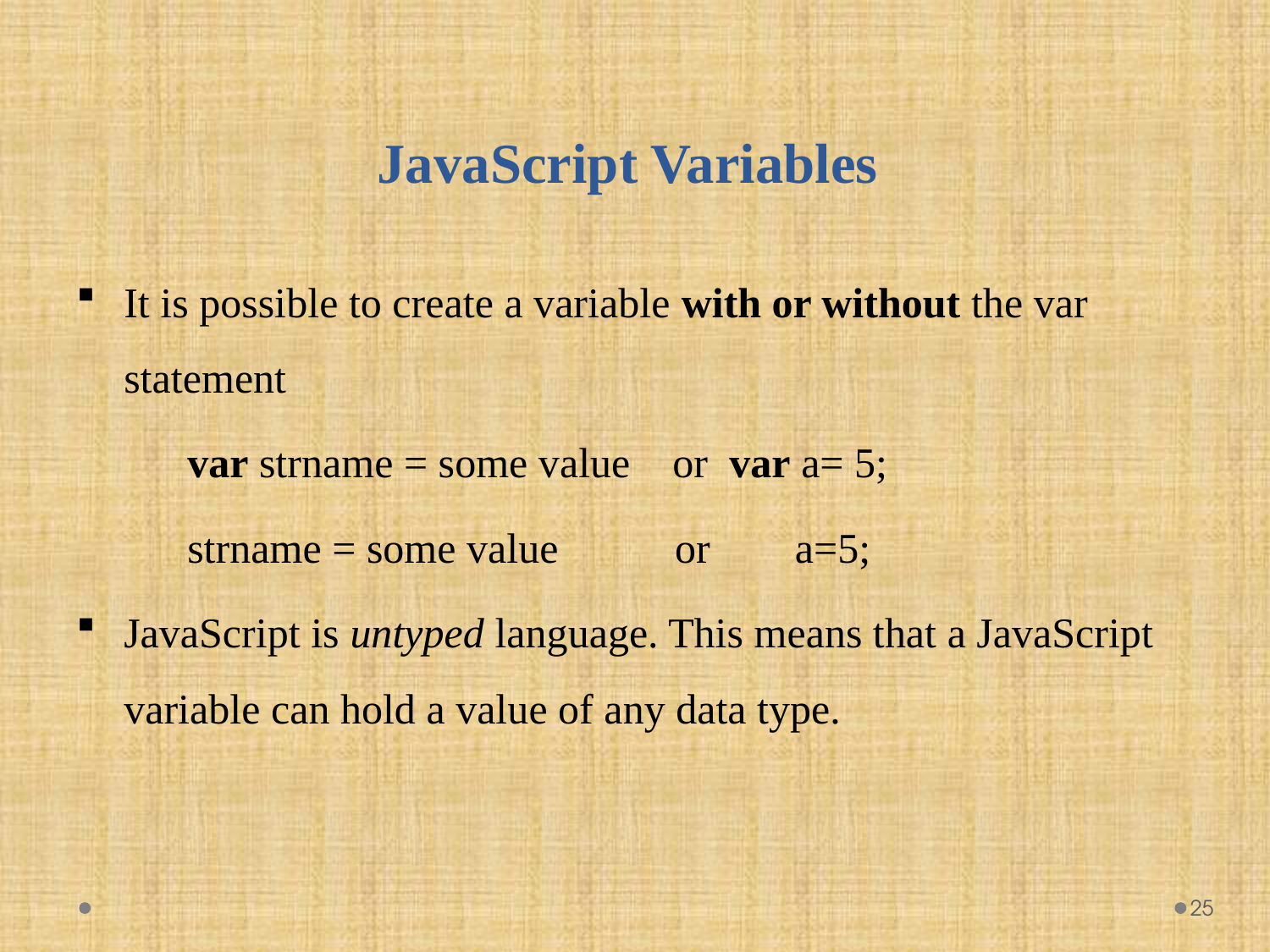

# JavaScript Variables
It is possible to create a variable with or without the var statement
var strname = some value    or  var a= 5;
strname = some value           or        a=5;
JavaScript is untyped language. This means that a JavaScript variable can hold a value of any data type.

25